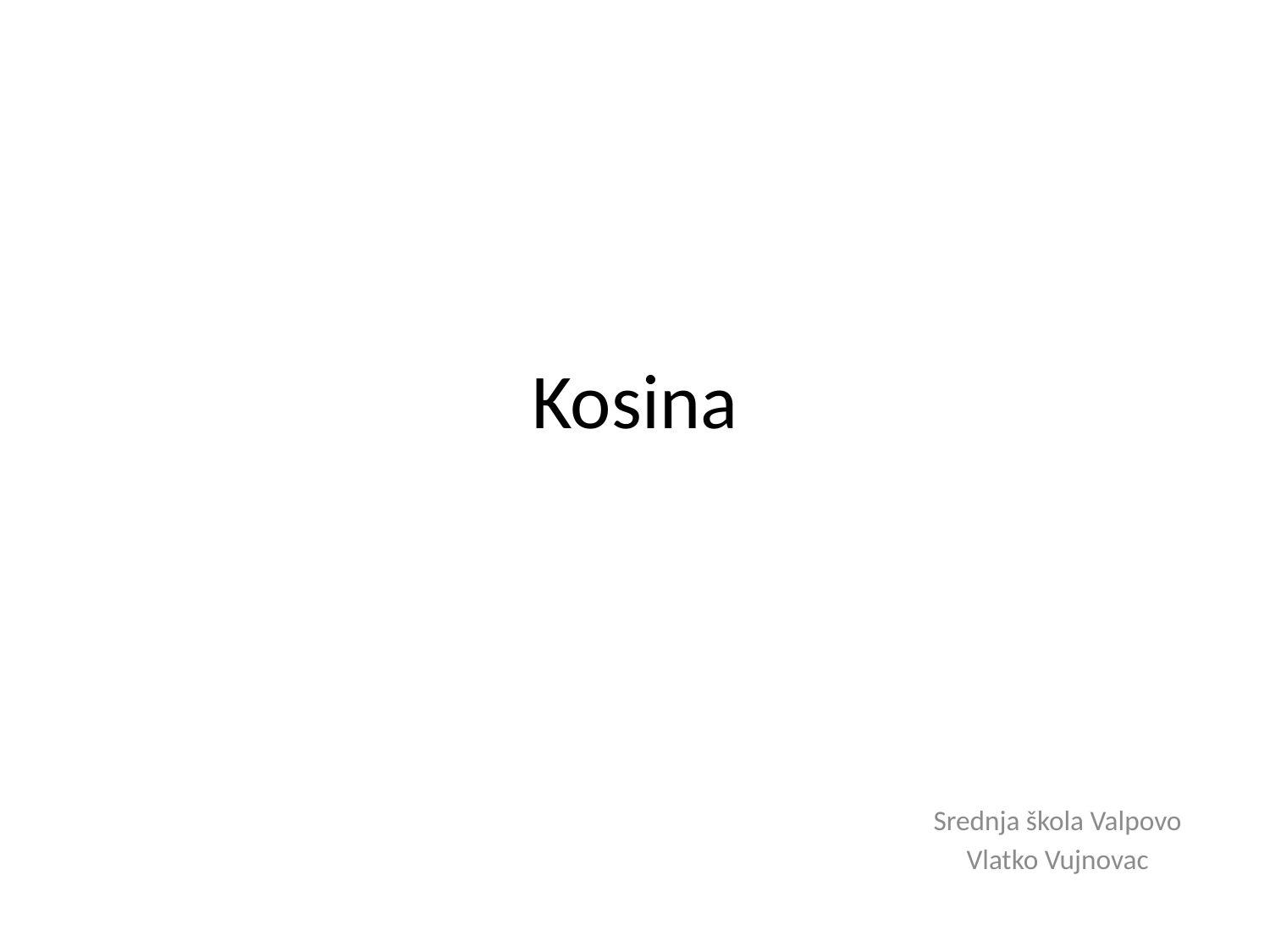

# Kosina
Srednja škola Valpovo
Vlatko Vujnovac